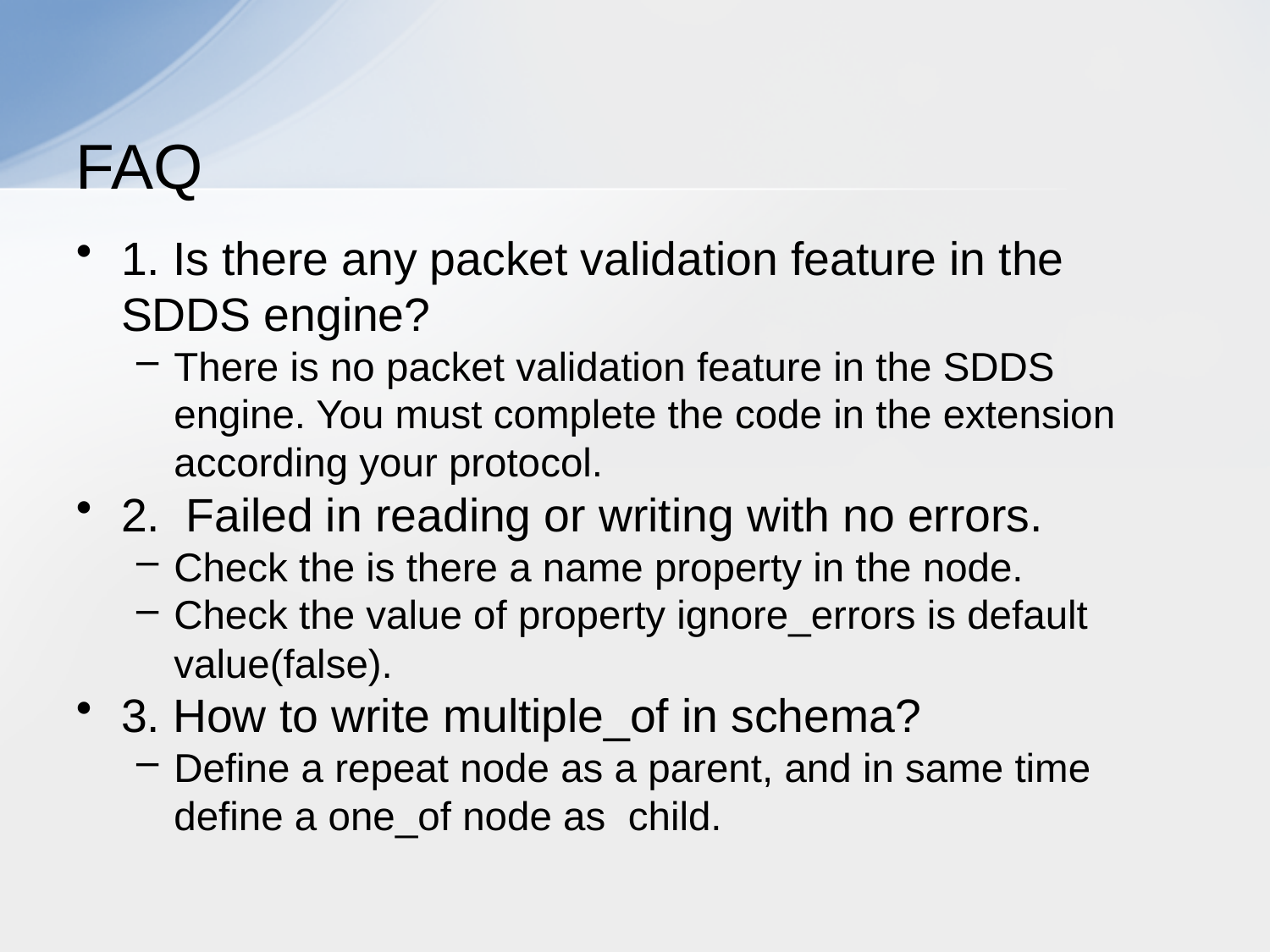

# FAQ
1. Is there any packet validation feature in the SDDS engine?
There is no packet validation feature in the SDDS engine. You must complete the code in the extension according your protocol.
2.  Failed in reading or writing with no errors.
Check the is there a name property in the node.
Check the value of property ignore_errors is default value(false).
3. How to write multiple_of in schema?
Define a repeat node as a parent, and in same time define a one_of node as  child.